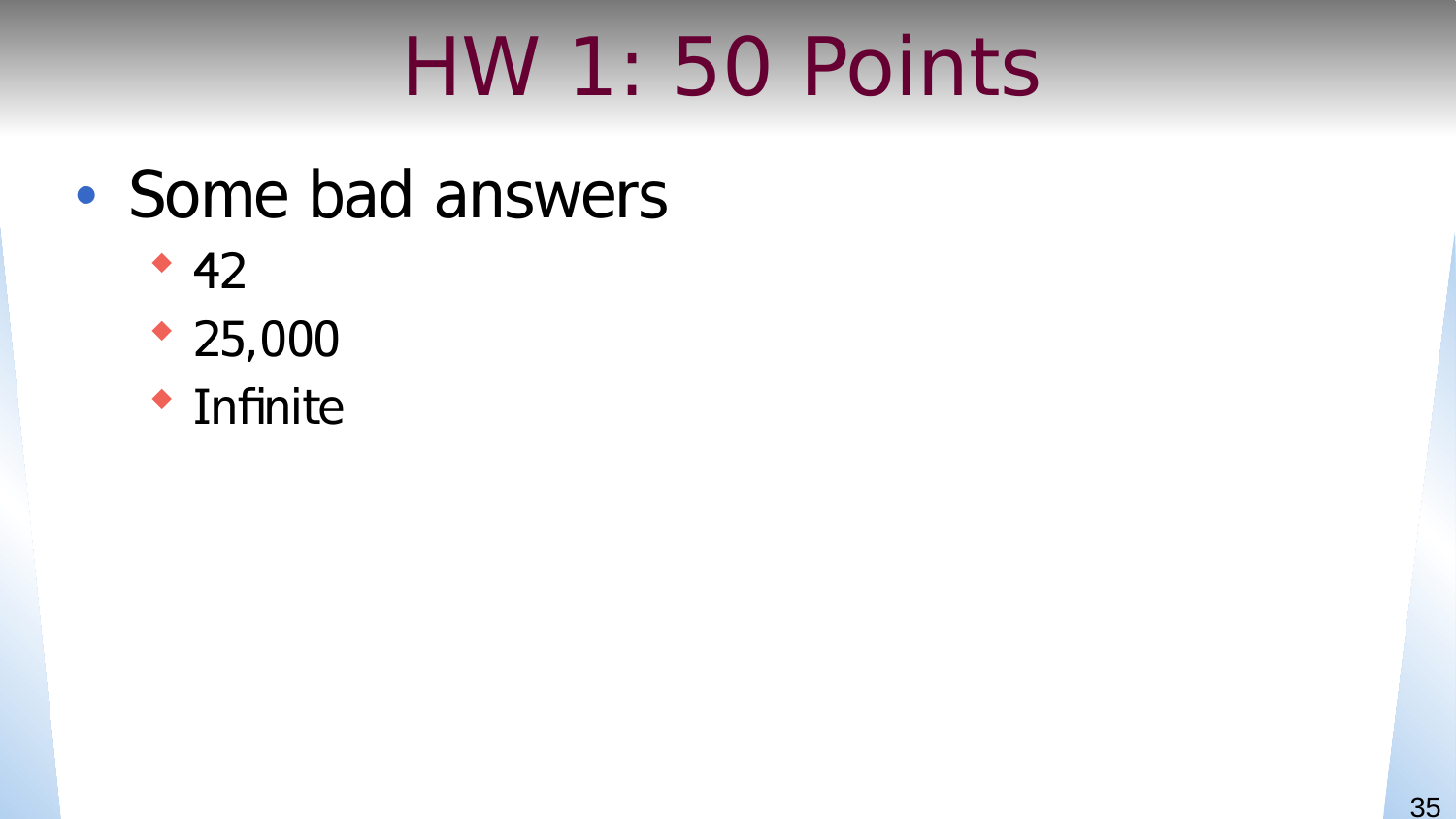

# HW 1: 50 Points
Some bad answers
42
25,000
Infinite

35